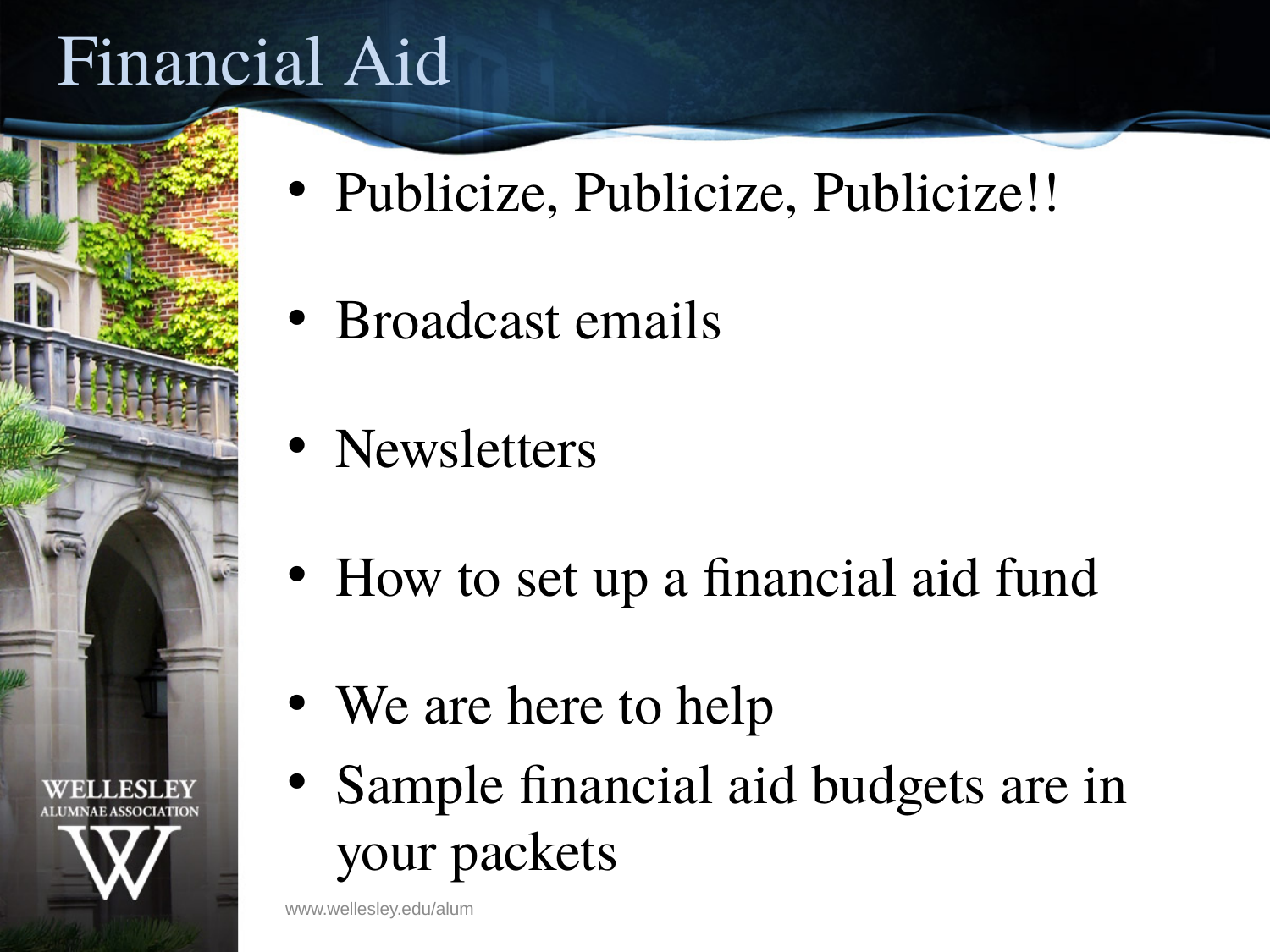

# Financial Aid
Publicize, Publicize, Publicize!!

Broadcast emails

Newsletters

How to set up a financial aid fund

We are here to help
Sample financial aid budgets are in your packets

www.wellesley.edu/alum